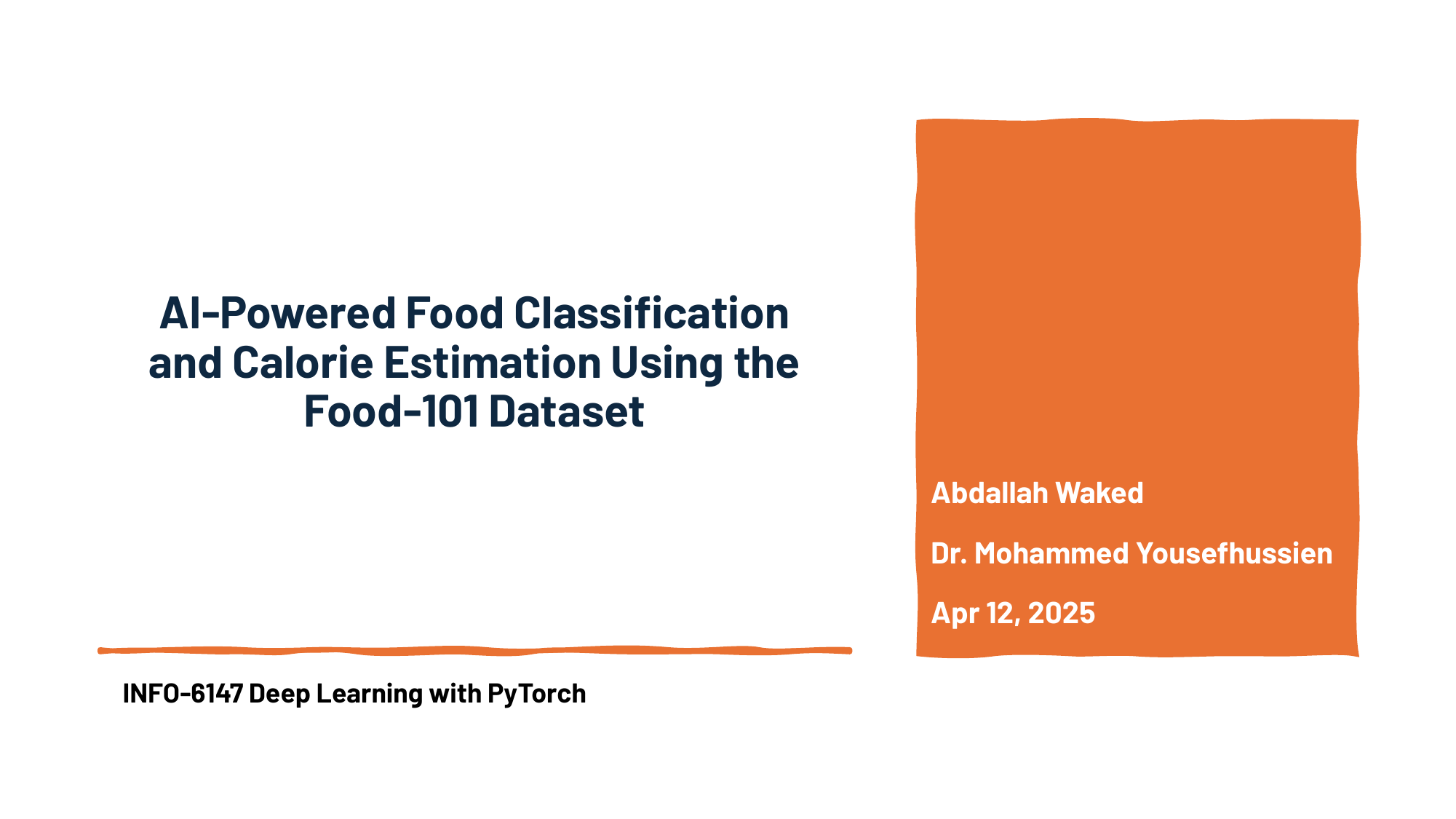

AI-Powered Food Classification and Calorie Estimation Using the Food-101 Dataset
Abdallah Waked
Dr. Mohammed Yousefhussien
Apr 12, 2025

INFO-6147 Deep Learning with PyTorch